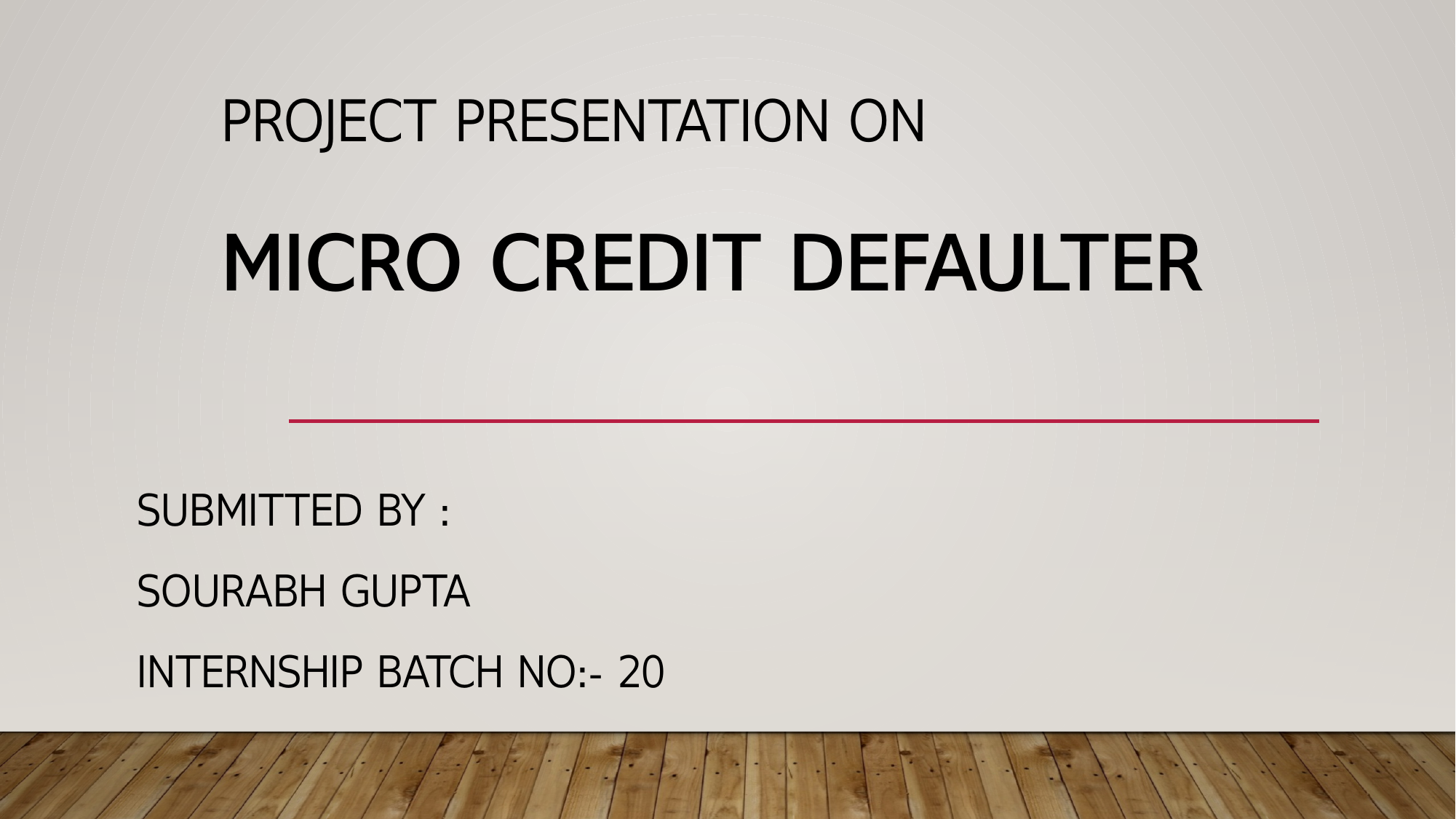

# Project presentation on Micro Credit Defaulter
Submitted by :
Sourabh Gupta
Internship Batch no:- 20